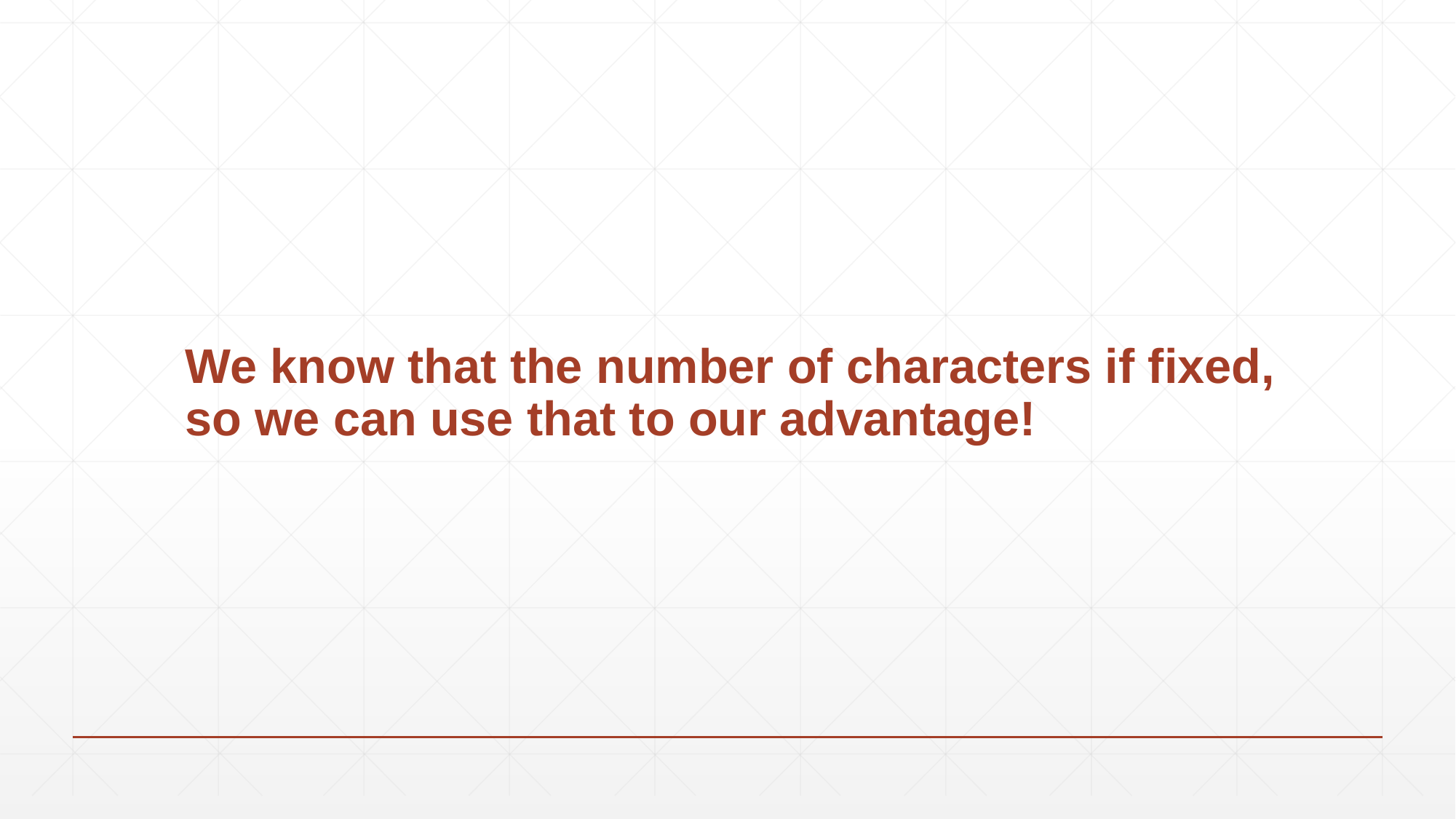

# We know that the number of characters if fixed, so we can use that to our advantage!